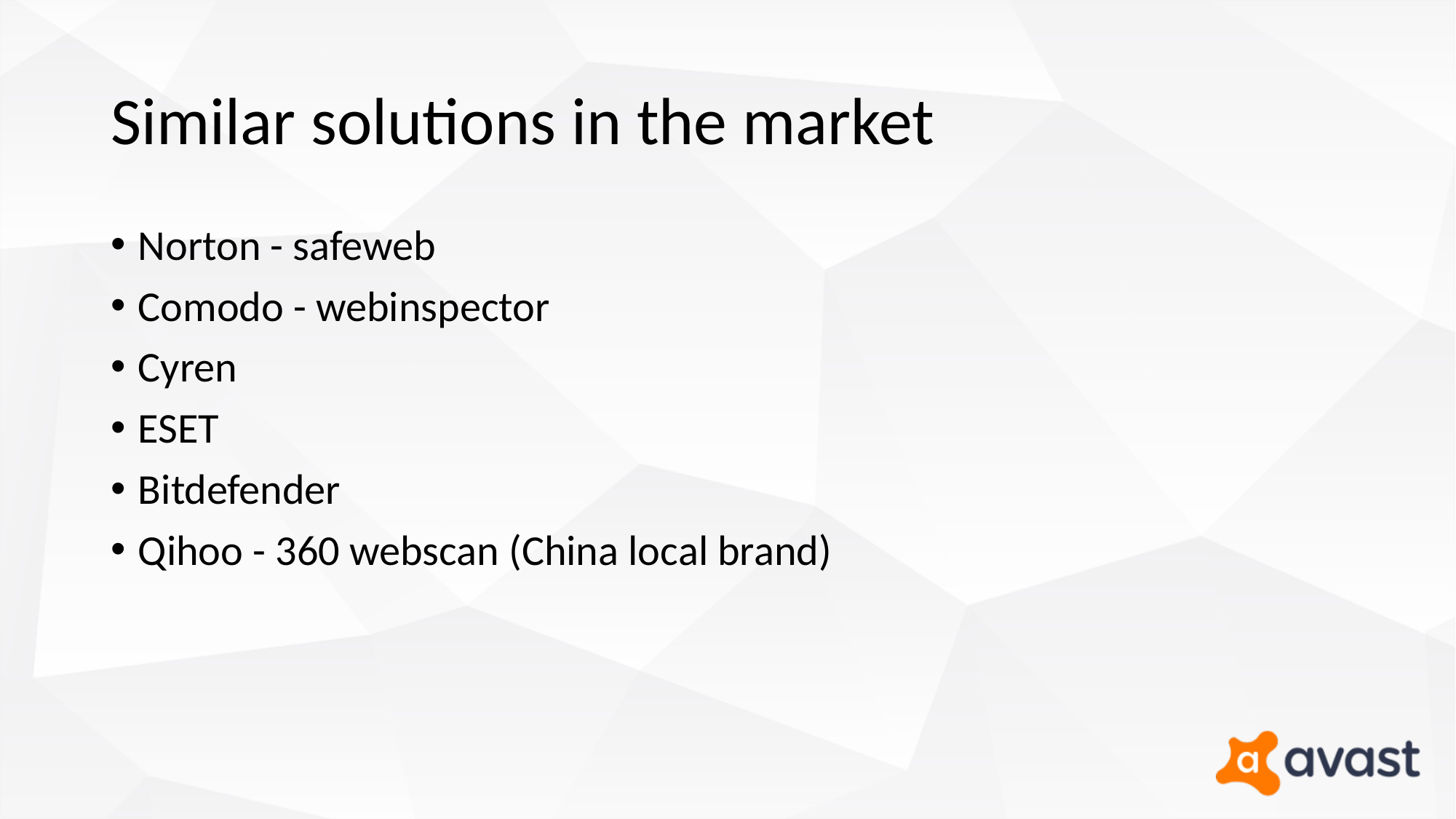

# Similar solutions in the market
Norton - safeweb
Comodo - webinspector
Cyren
ESET
Bitdefender
Qihoo - 360 webscan (China local brand)